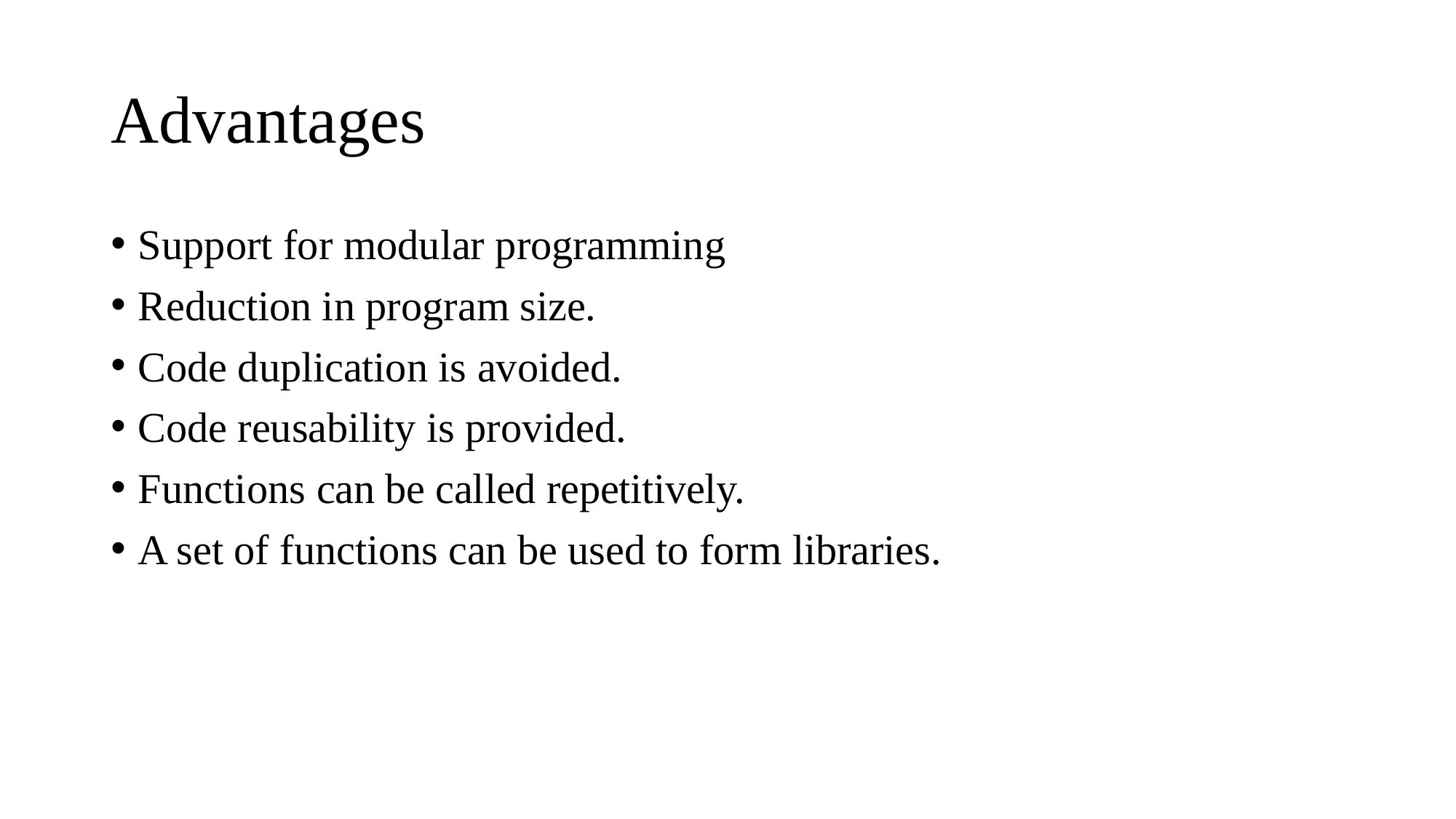

# Advantages
Support for modular programming
Reduction in program size.
Code duplication is avoided.
Code reusability is provided.
Functions can be called repetitively.
A set of functions can be used to form libraries.